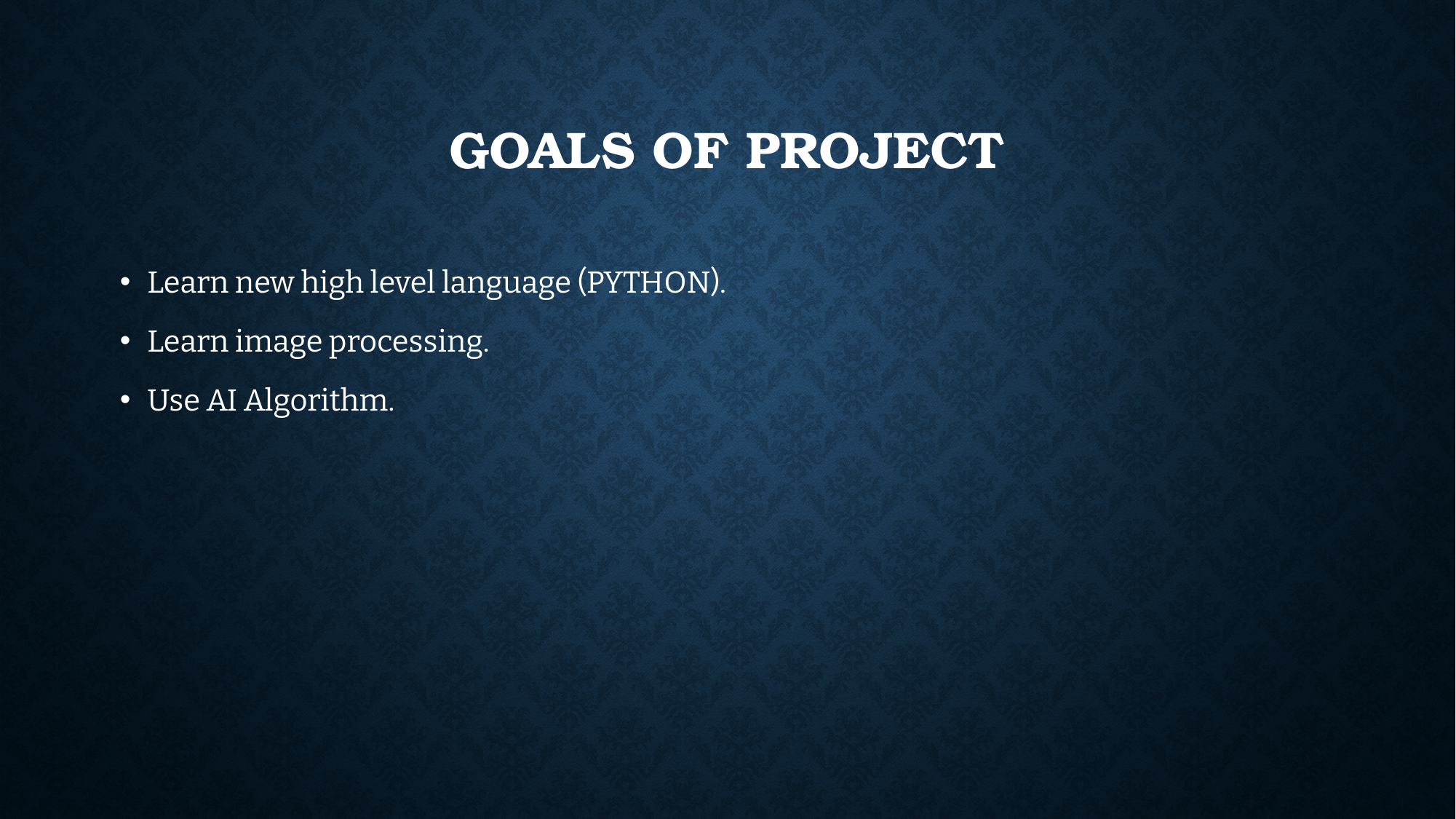

# Goals Of project
Learn new high level language (PYTHON).
Learn image processing.
Use AI Algorithm.